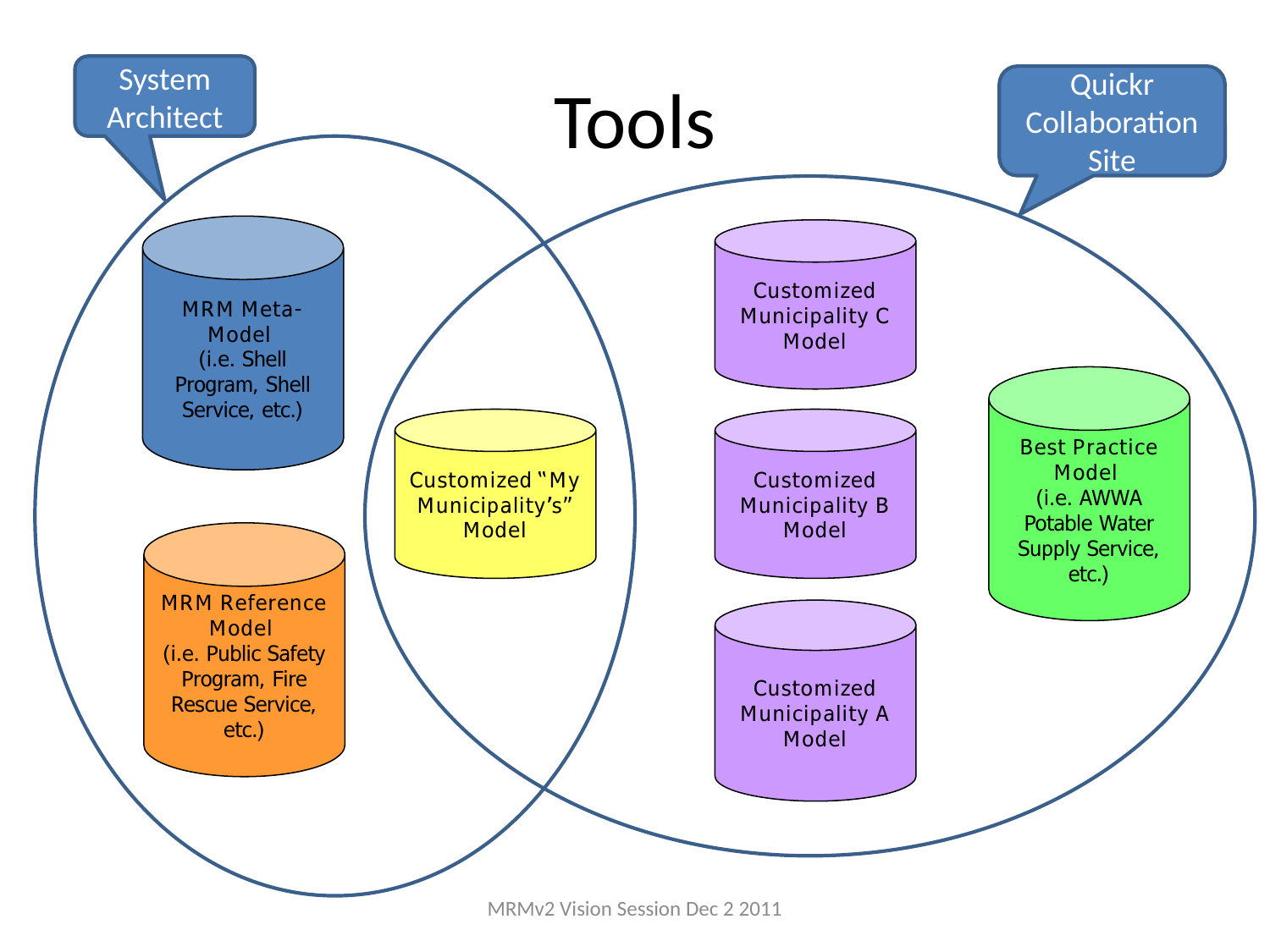

# Tools
System
Architect
Quickr
Collaboration Site

MRM Meta-Model
(i.e. Shell Program, Shell Service, etc.)
Customized Municipality C Model

Best Practice Model
(i.e. AWWA Potable Water Supply Service, etc.)
Customized “My Municipality’s” Model
Customized Municipality B Model
MRM Reference Model
(i.e. Public Safety Program, Fire Rescue Service, etc.)
Customized Municipality A Model
MRMv2 Vision Session Dec 2 2011